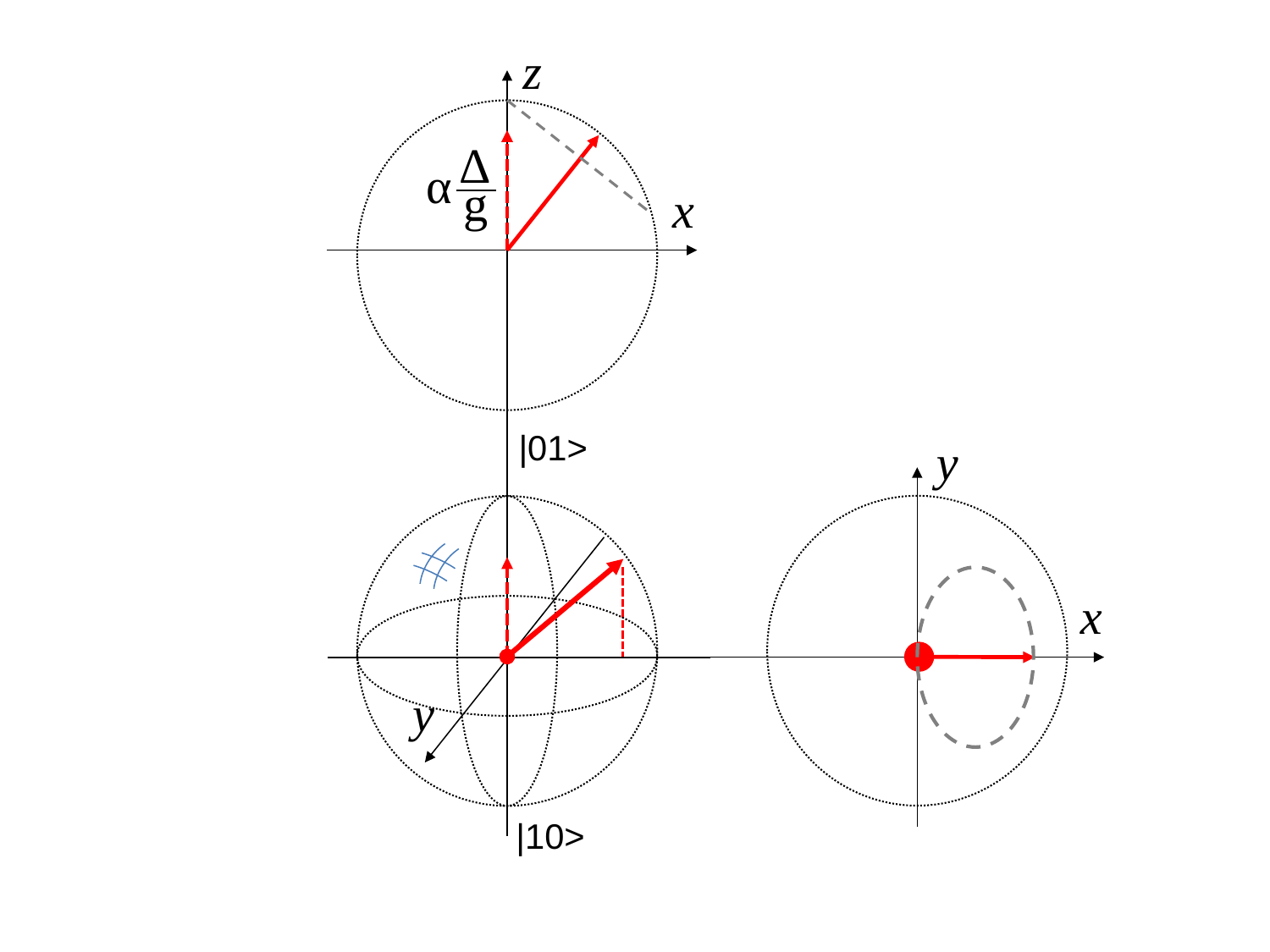

z

Δ
g
α
x
|01>
y

x

y
|10>